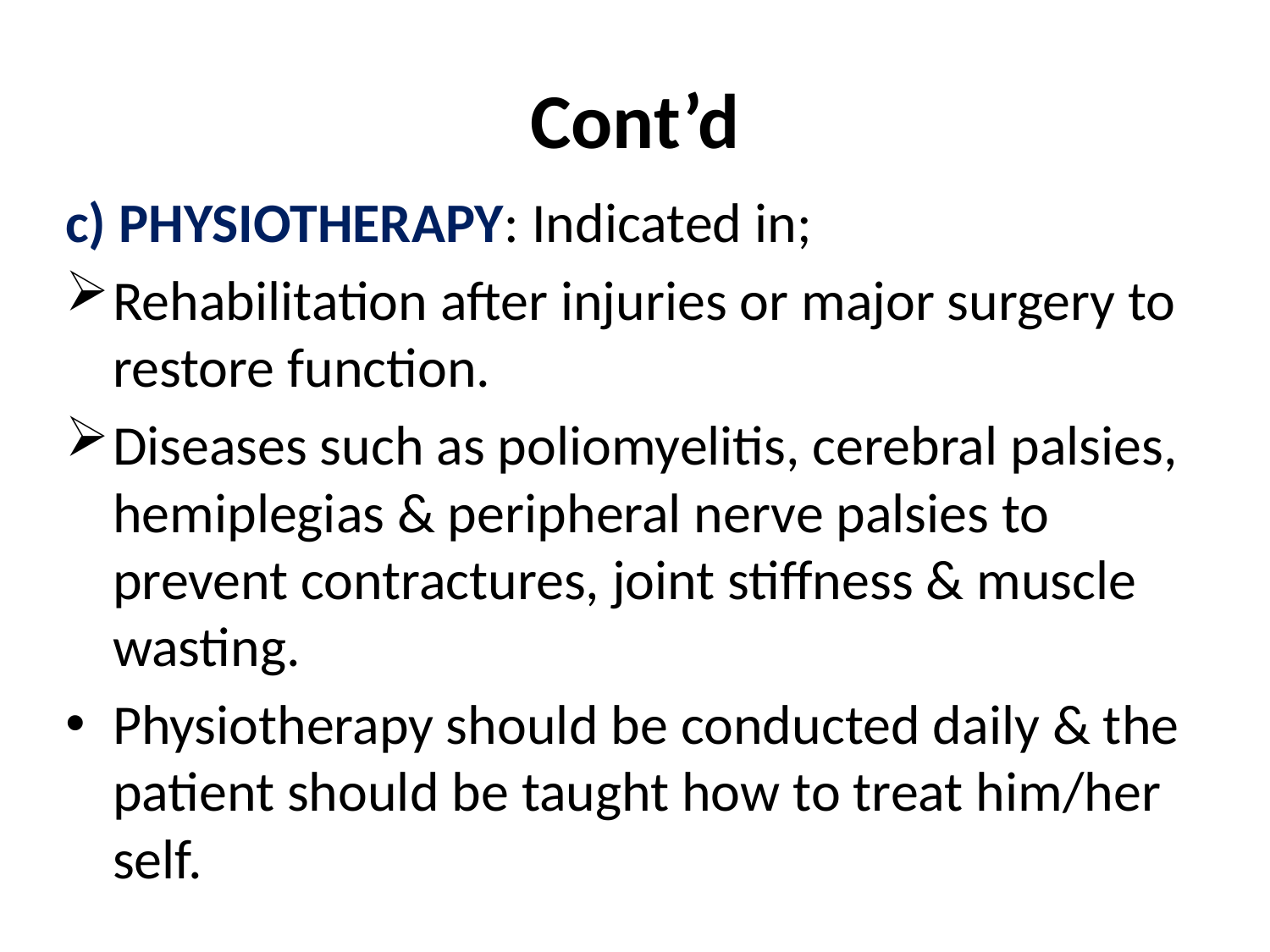

# Cont’d
c) PHYSIOTHERAPY: Indicated in;
Rehabilitation after injuries or major surgery to restore function.
Diseases such as poliomyelitis, cerebral palsies, hemiplegias & peripheral nerve palsies to prevent contractures, joint stiffness & muscle wasting.
Physiotherapy should be conducted daily & the patient should be taught how to treat him/her self.